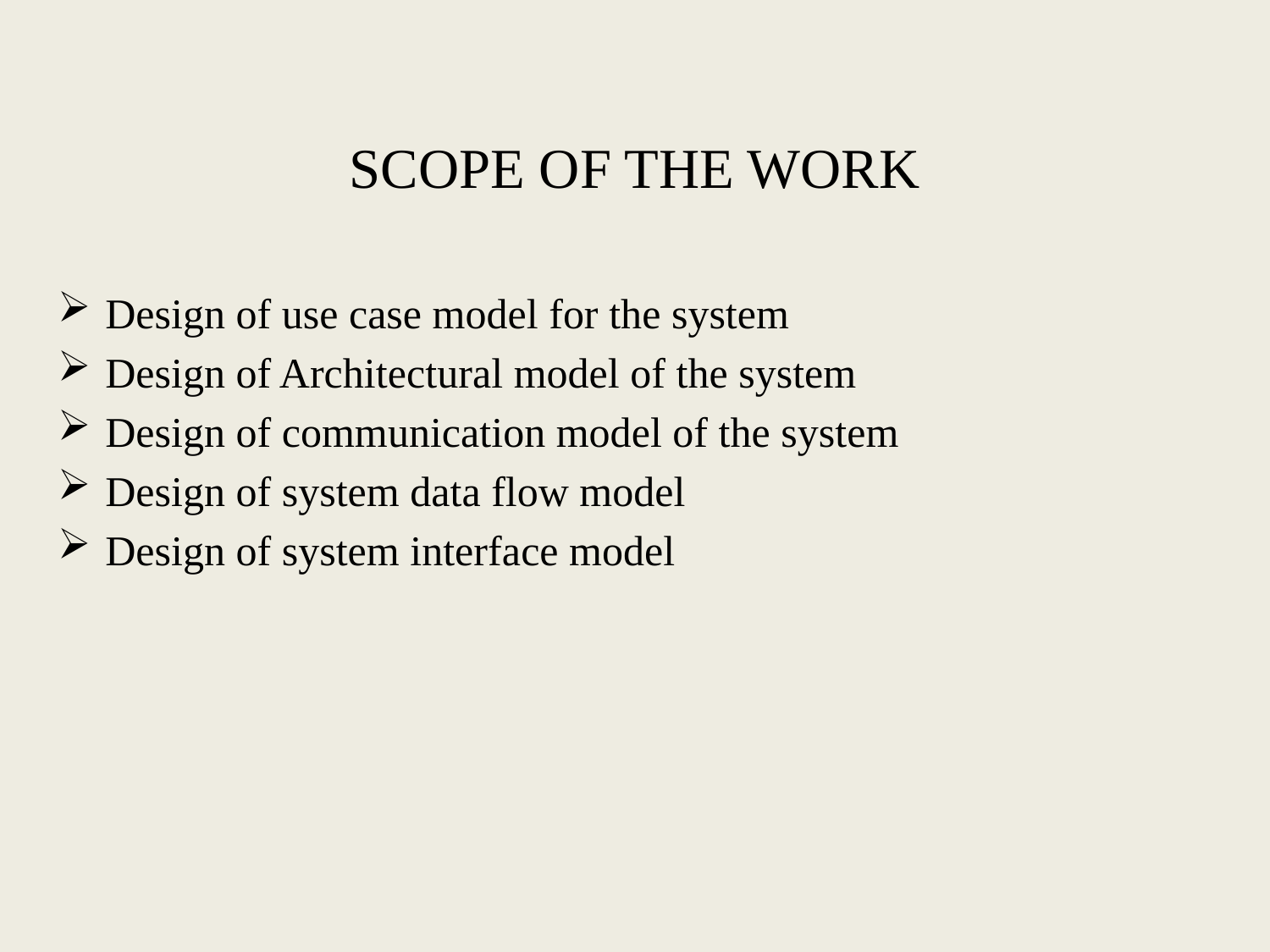

SCOPE OF THE WORK

Design of use case model for the system
Design of Architectural model of the system
Design of communication model of the system
Design of system data flow model
Design of system interface model